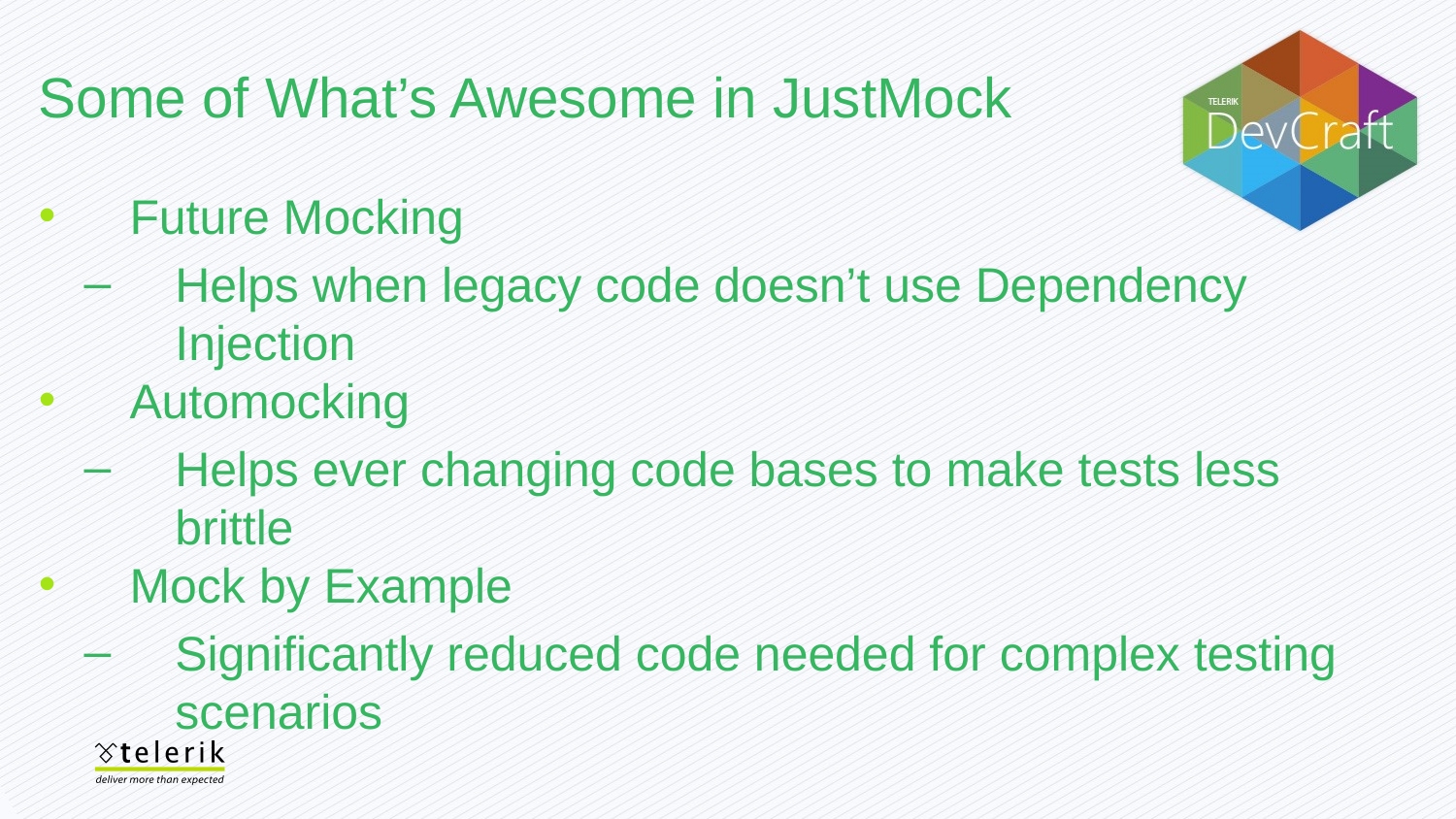

Some of What’s Awesome in JustMock
Future Mocking
Helps when legacy code doesn’t use Dependency Injection
Automocking
Helps ever changing code bases to make tests less brittle
Mock by Example
Significantly reduced code needed for complex testing scenarios